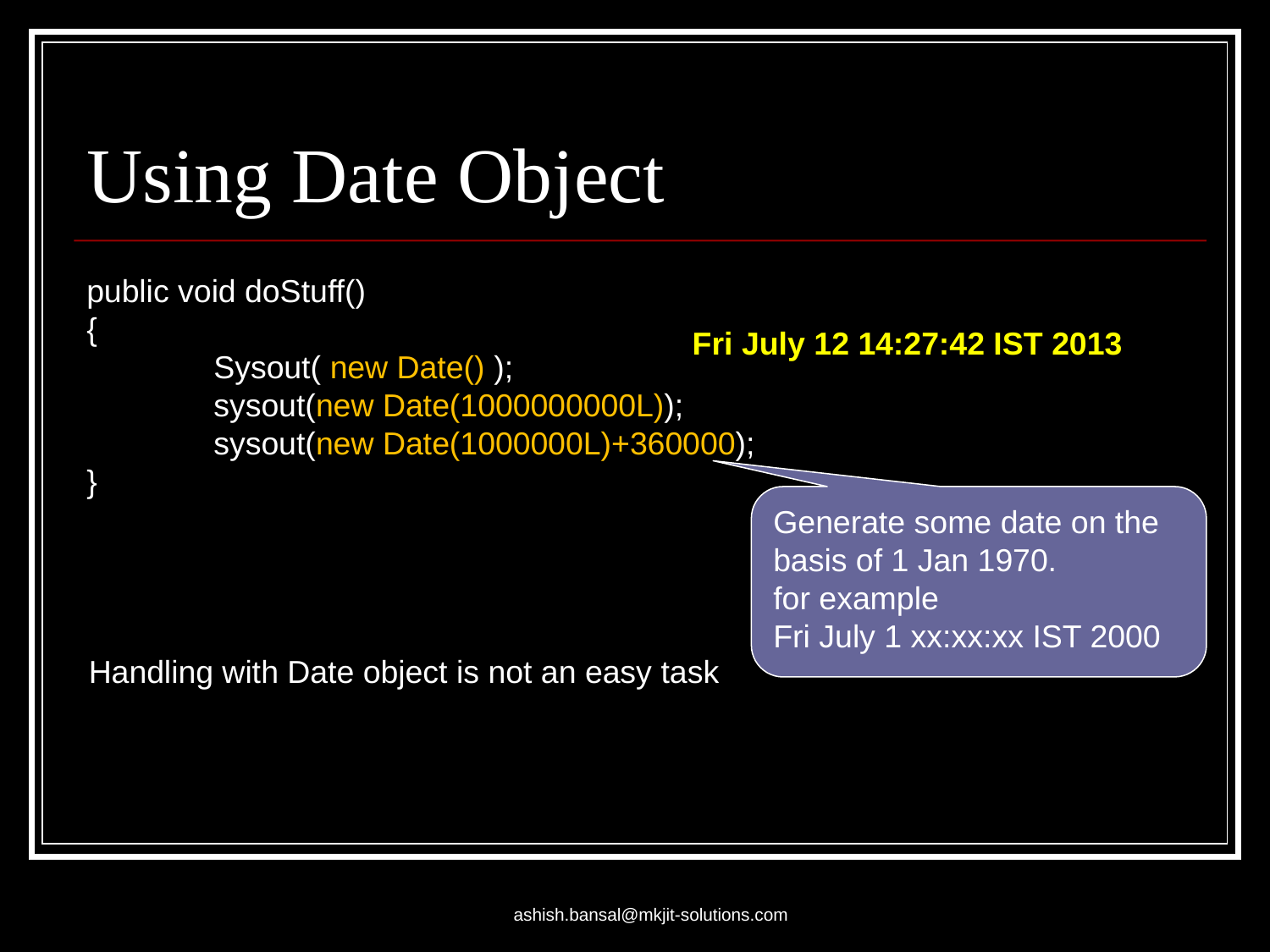

# Using Date Object
public void doStuff()
{
	Sysout( new Date() );
	sysout(new Date(1000000000L));
	sysout(new Date(1000000L)+360000);
}
Fri July 12 14:27:42 IST 2013
Generate some date on the
basis of 1 Jan 1970.
for example
Fri July 1 xx:xx:xx IST 2000
Handling with Date object is not an easy task
ashish.bansal@mkjit-solutions.com